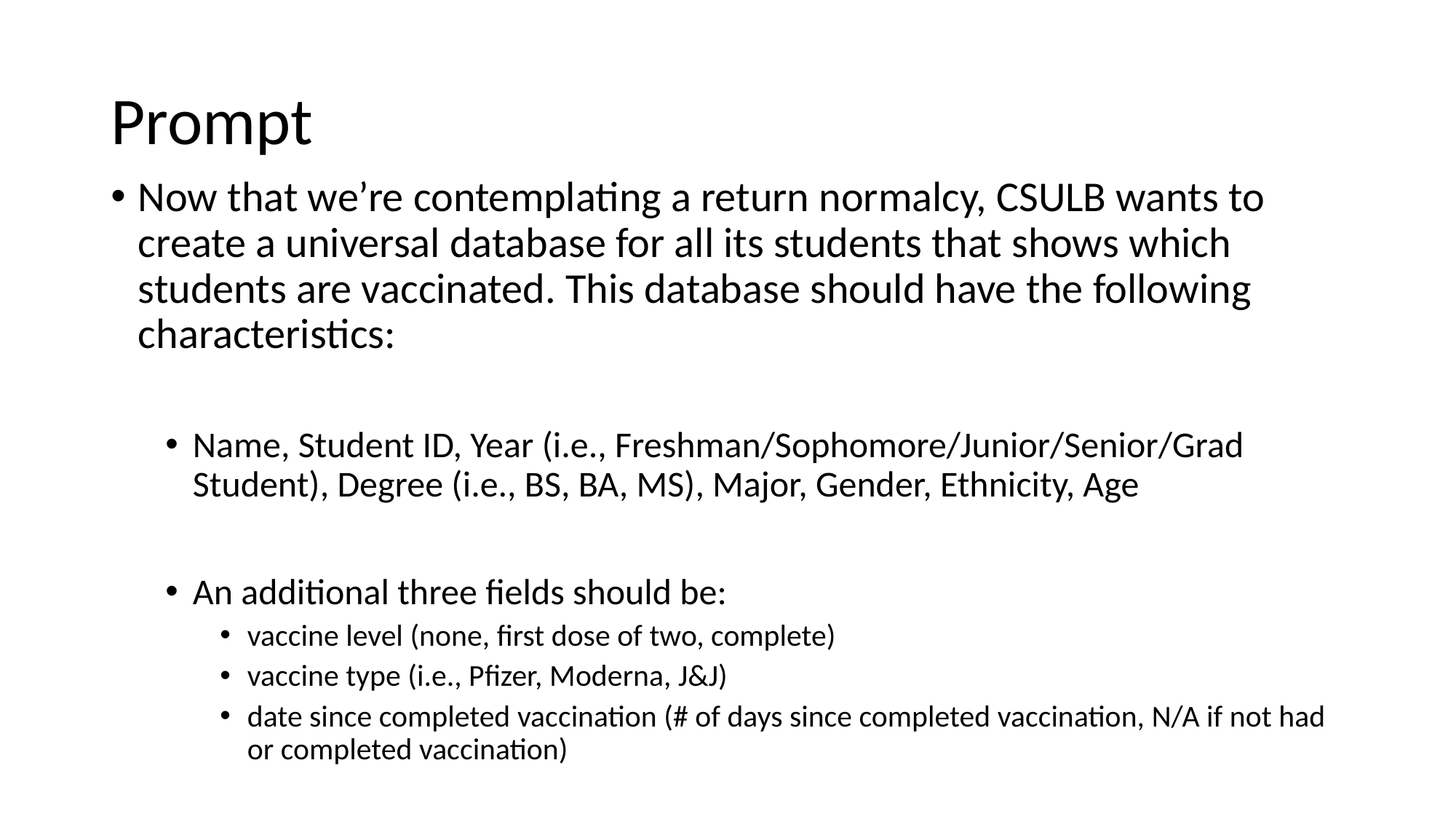

# Prompt
Now that we’re contemplating a return normalcy, CSULB wants to create a universal database for all its students that shows which students are vaccinated. This database should have the following characteristics:

Name, Student ID, Year (i.e., Freshman/Sophomore/Junior/Senior/Grad Student), Degree (i.e., BS, BA, MS), Major, Gender, Ethnicity, Age

An additional three fields should be:
vaccine level (none, first dose of two, complete)
vaccine type (i.e., Pfizer, Moderna, J&J)
date since completed vaccination (# of days since completed vaccination, N/A if not had or completed vaccination)